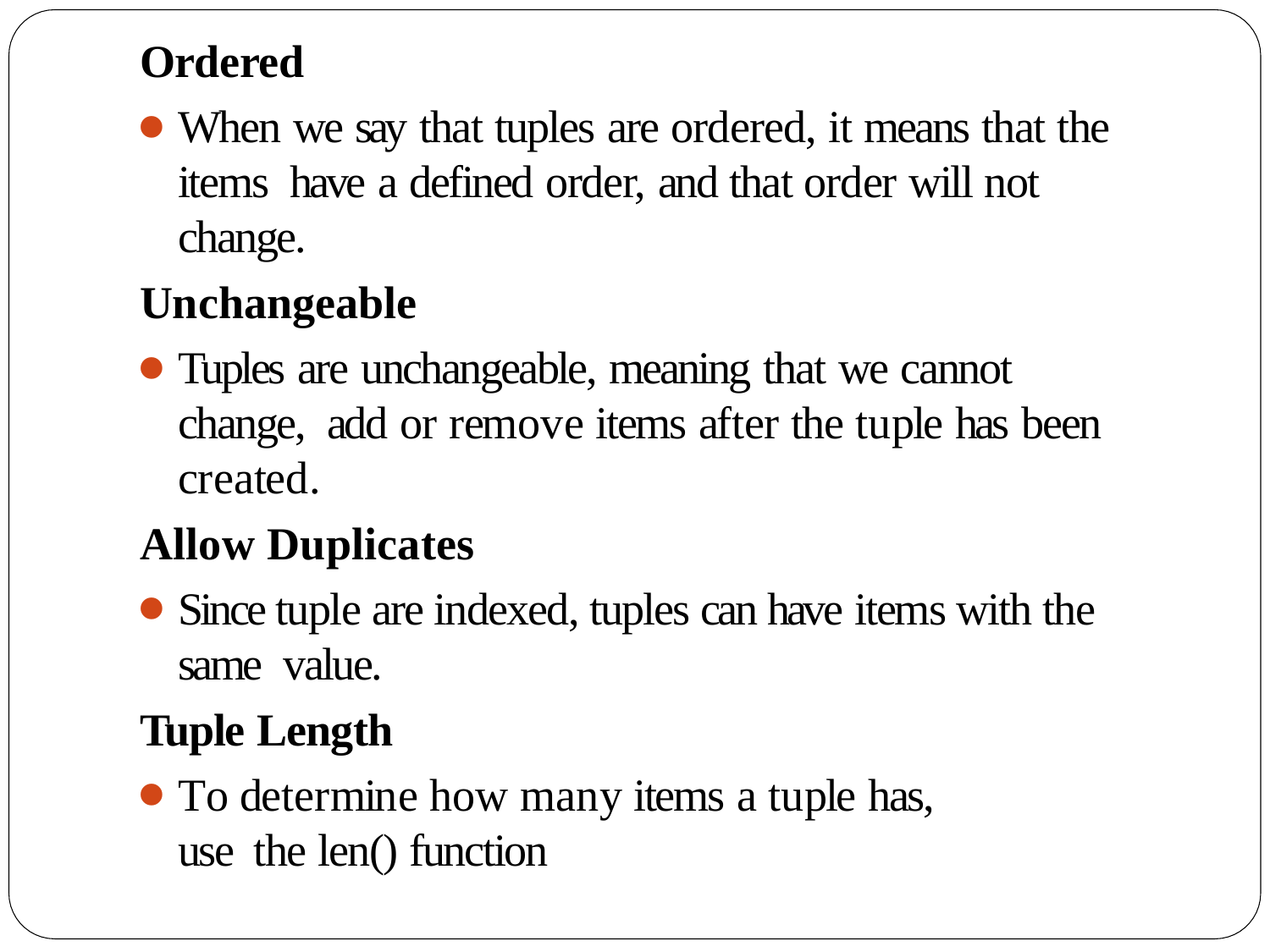

Ordered
When we say that tuples are ordered, it means that the items  have a defined order, and that order will not change.
Unchangeable
Tuples are unchangeable, meaning that we cannot change,  add or remove items after the tuple has been created.
Allow Duplicates
Since tuple are indexed, tuples can have items with the same  value.
Tuple Length
To determine how many items a tuple has, use  the len() function